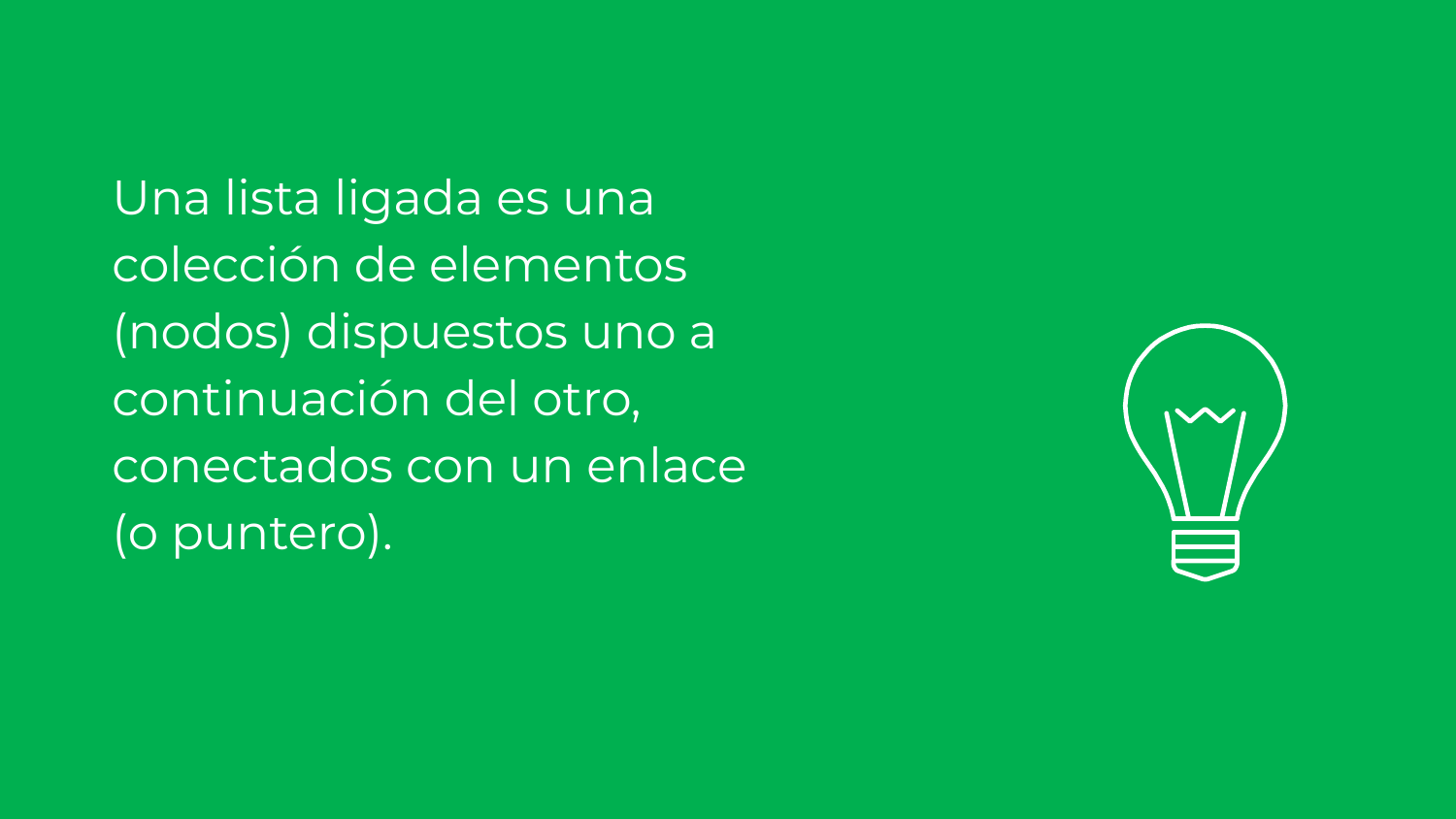

Una lista ligada es una colección de elementos (nodos) dispuestos uno a continuación del otro, conectados con un enlace (o puntero).